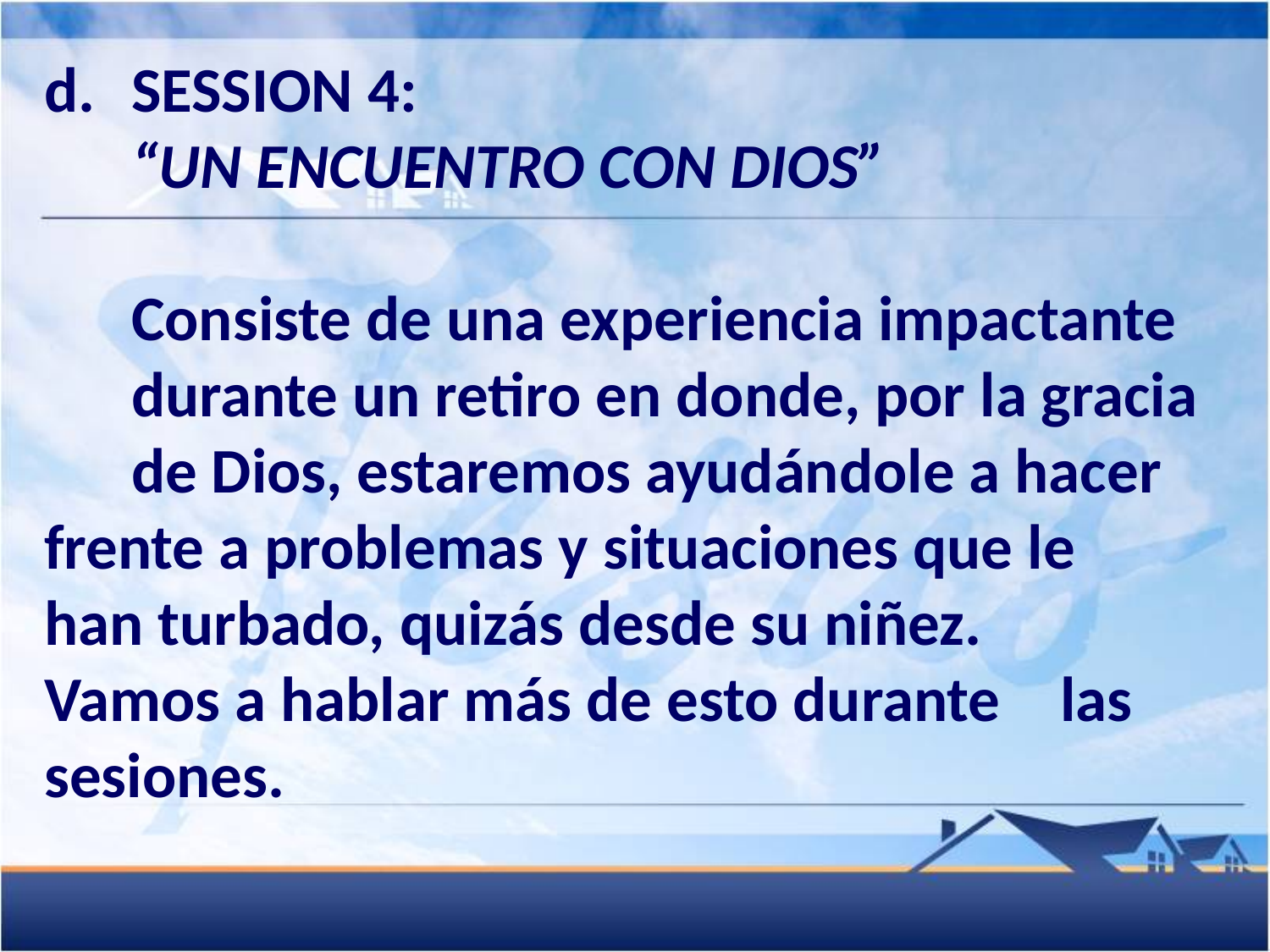

d.	SESSION 4:
	“UN ENCUENTRO CON DIOS”

	Consiste de una experiencia impactante 	durante un retiro en donde, por la gracia 	de Dios, estaremos ayudándole a hacer 	frente a problemas y situaciones que le 	han turbado, quizás desde su niñez. 	Vamos a hablar más de esto durante 	las sesiones.